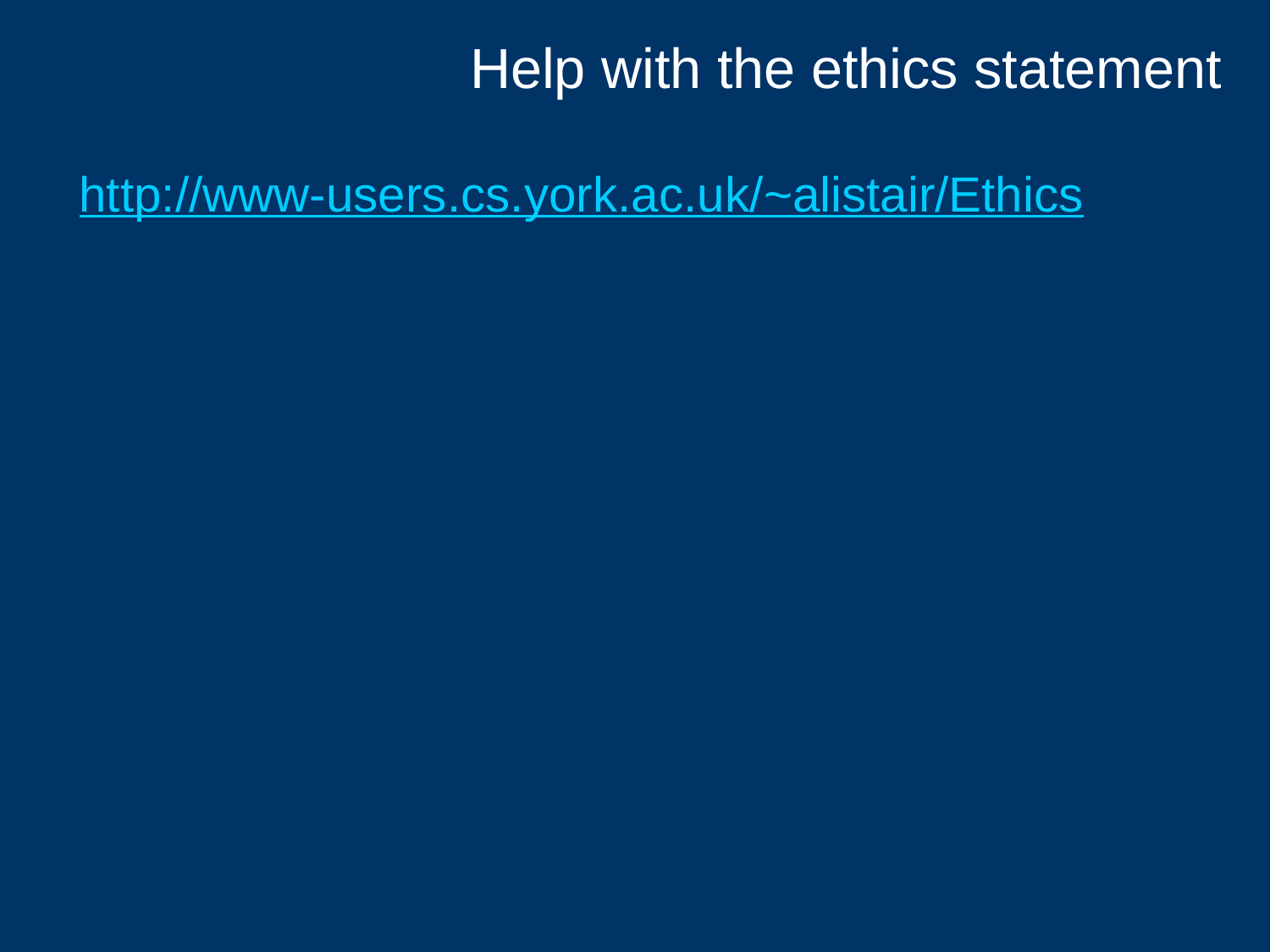

# Help with the ethics statement
http://www-users.cs.york.ac.uk/~alistair/Ethics